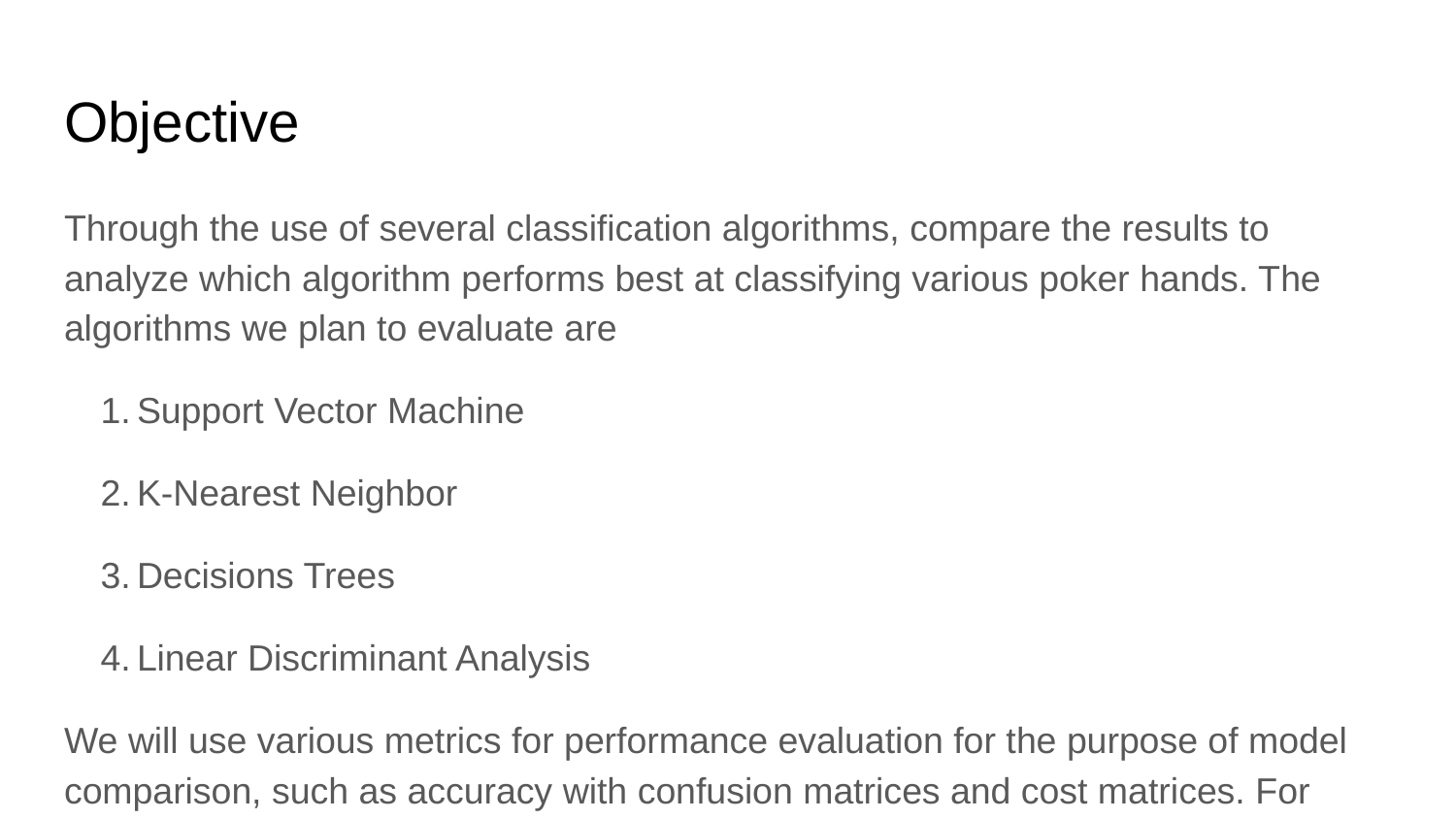

# Objective
Through the use of several classification algorithms, compare the results to analyze which algorithm performs best at classifying various poker hands. The algorithms we plan to evaluate are
Support Vector Machine
K-Nearest Neighbor
Decisions Trees
Linear Discriminant Analysis
We will use various metrics for performance evaluation for the purpose of model comparison, such as accuracy with confusion matrices and cost matrices. For model comparison we considered the sensitivity-specificity between models.